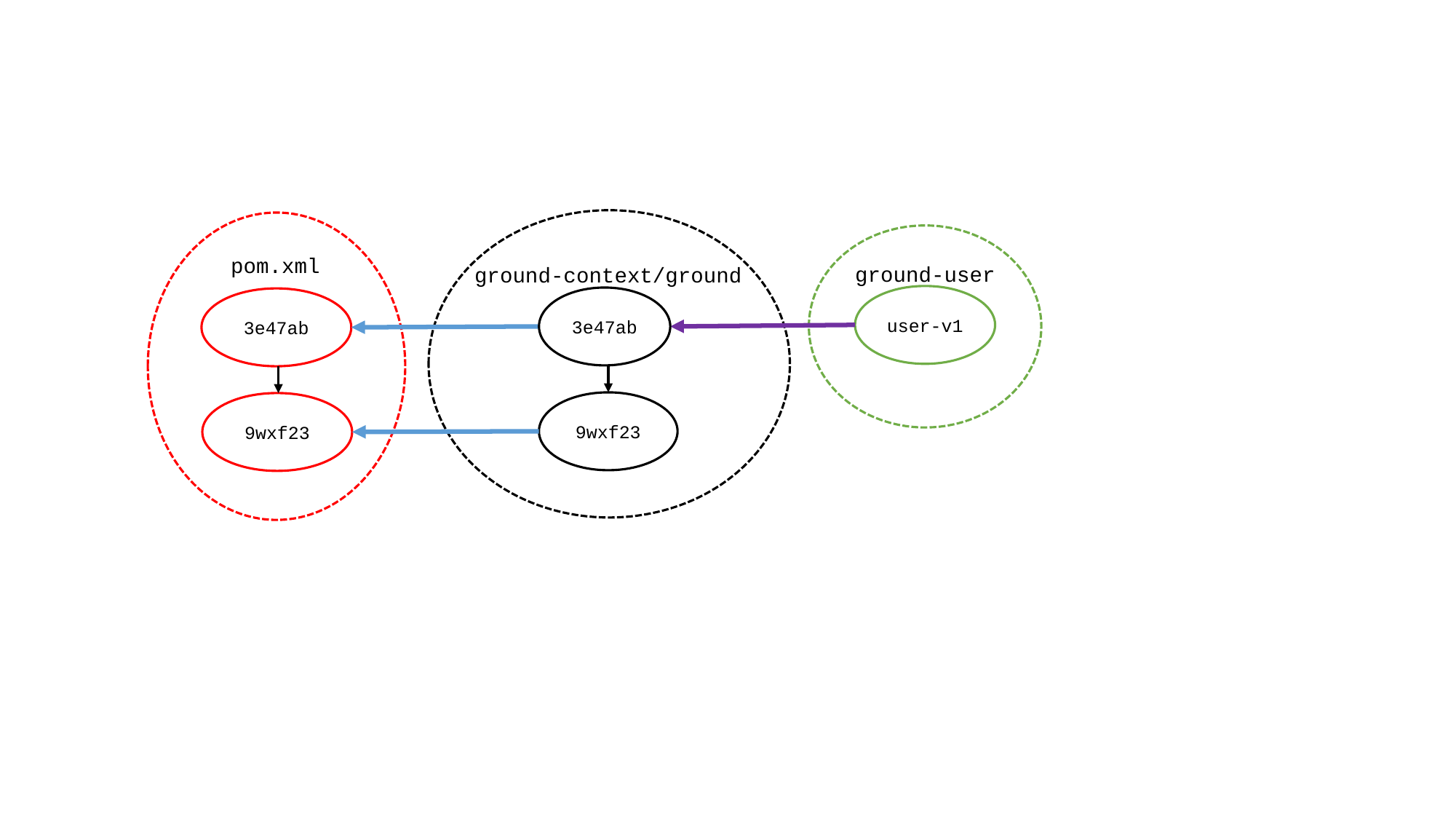

pom.xml
ground-user
ground-context/ground
user-v1
3e47ab
3e47ab
9wxf23
9wxf23